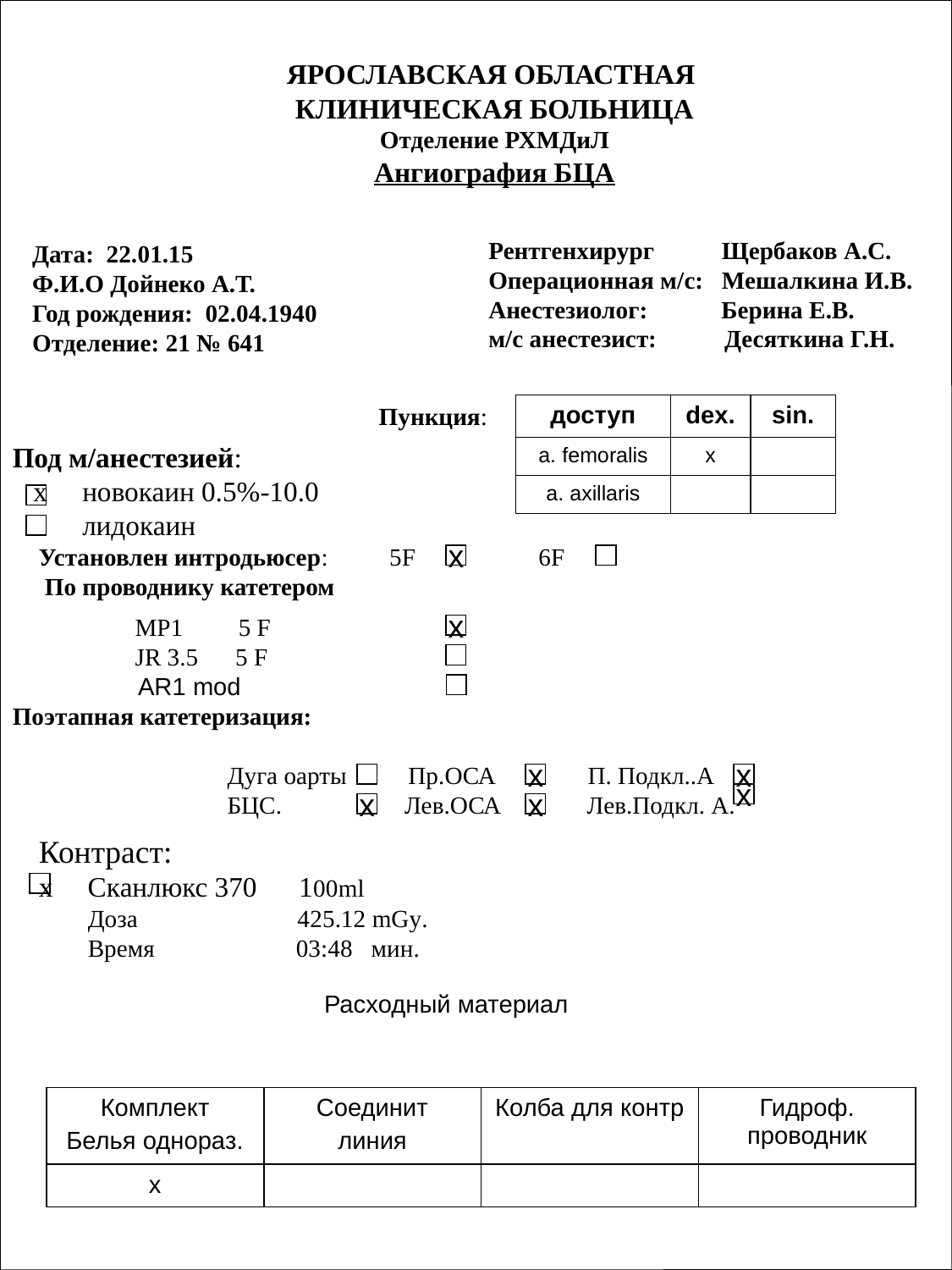

ЯРОСЛАВСКАЯ ОБЛАСТНАЯ
КЛИНИЧЕСКАЯ БОЛЬНИЦА
Отделение РХМДиЛ
Ангиография БЦА

Дата:  22.01.15
Ф.И.О Дойнеко А.Т.
Год рождения:  02.04.1940
Отделение: 21 № 641

Рентгенхирург           Щербаков А.С.
Операционная м/с:   Мешалкина И.В.
Анестезиолог:            Берина Е.В.
м/с анестезист:           Десяткина Г.Н.

Под м/анестезией:
   х     новокаин 0.5%-10.0
          лидокаин

Пункция:
| доступ | dex. | sin. |
| --- | --- | --- |
| a. femoralis | х |  |
| a. axillaris |  |  |

Установлен интродьюсер:          5F                    6F
 По проводнику катетером
х

                    MP1         5 F
                    JR 3.5      5 F
                  AR1 mod
Поэтапная катетеризация:

                                   Дуга оарты          Пр.ОСА               П. Подкл..А
                                   БЦС.                    Лев.ОСА              Лев.Подкл. А.

х

х
х
х
х
х
Контраст:
х     Сканлюкс 370      100ml
        Доза                          425.12 mGy.
        Время                       03:48   мин.

Расходный материал

| Комплект Белья однораз. | Соединит линия | Колба для контр | Гидроф. проводник |
| --- | --- | --- | --- |
| х |  |  |  |